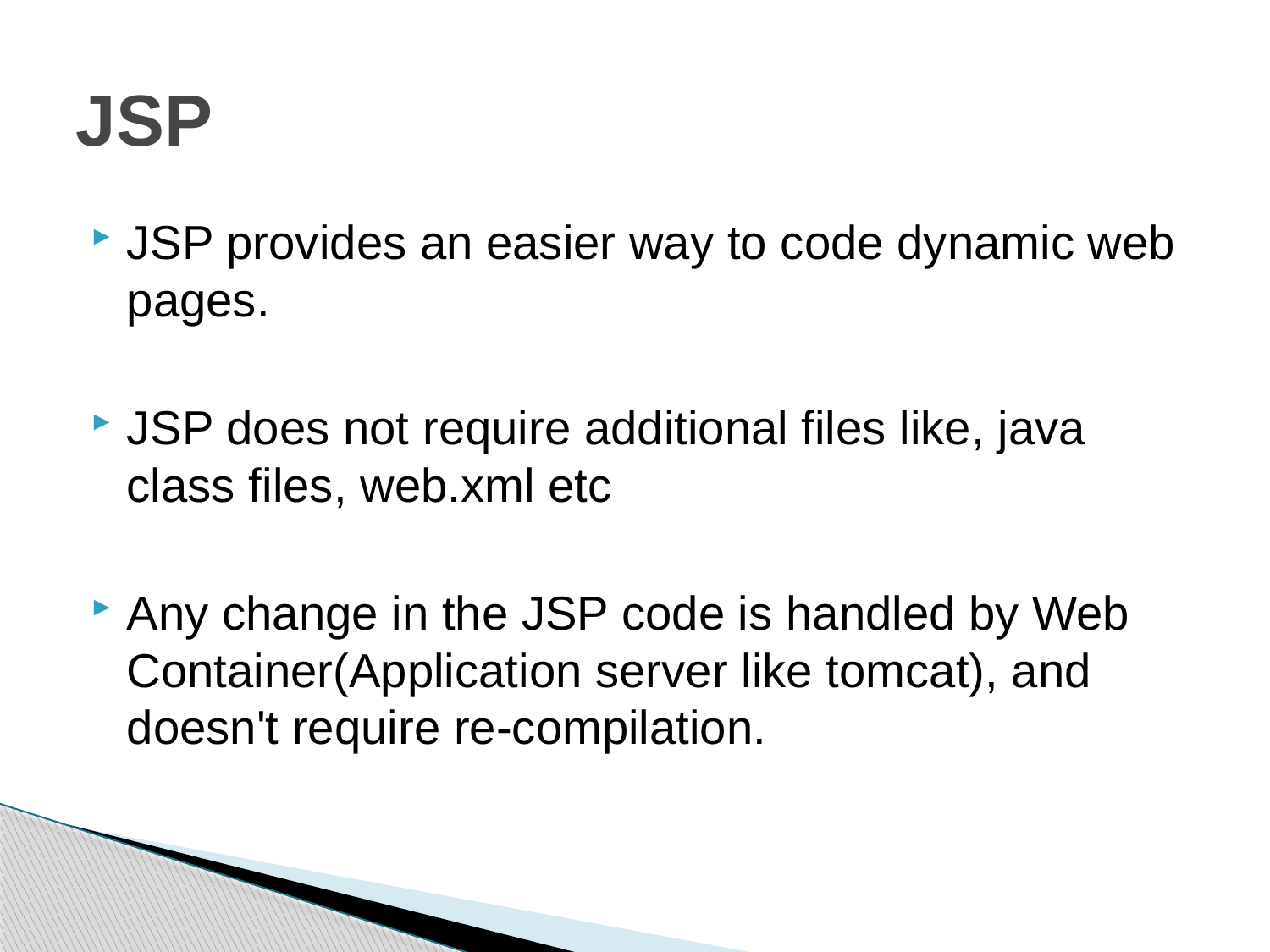

# JSP
JSP provides an easier way to code dynamic web pages.

JSP does not require additional files like, java class files, web.xml etc

Any change in the JSP code is handled by Web Container(Application server like tomcat), and doesn't require re-compilation.